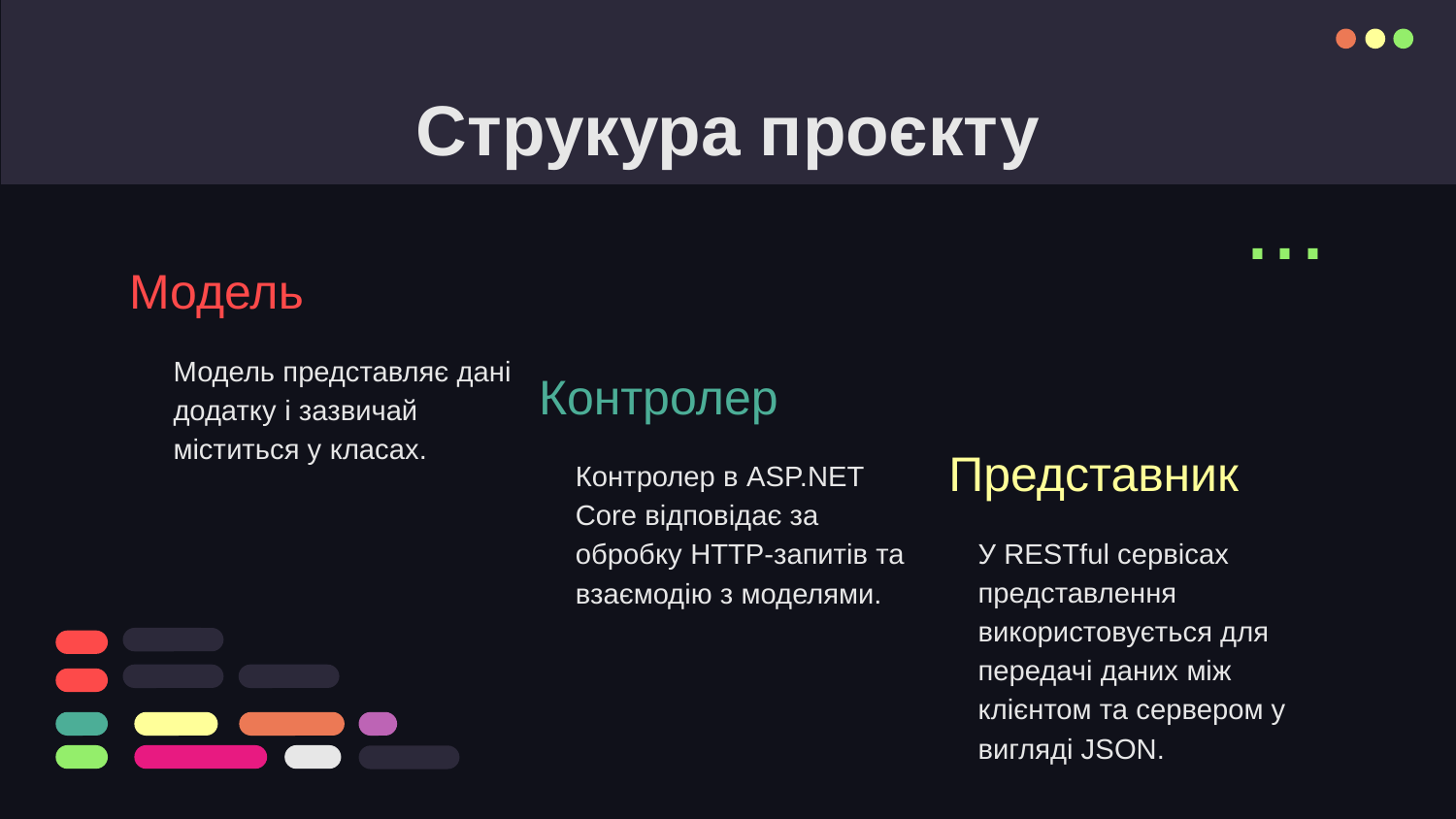

# Струкура проєкту
...
Модель
Модель представляє дані додатку і зазвичай міститься у класах.
Контролер
Представник
Контролер в ASP.NET Core відповідає за обробку HTTP-запитів та взаємодію з моделями.
У RESTful сервісах представлення використовується для передачі даних між клієнтом та сервером у вигляді JSON.